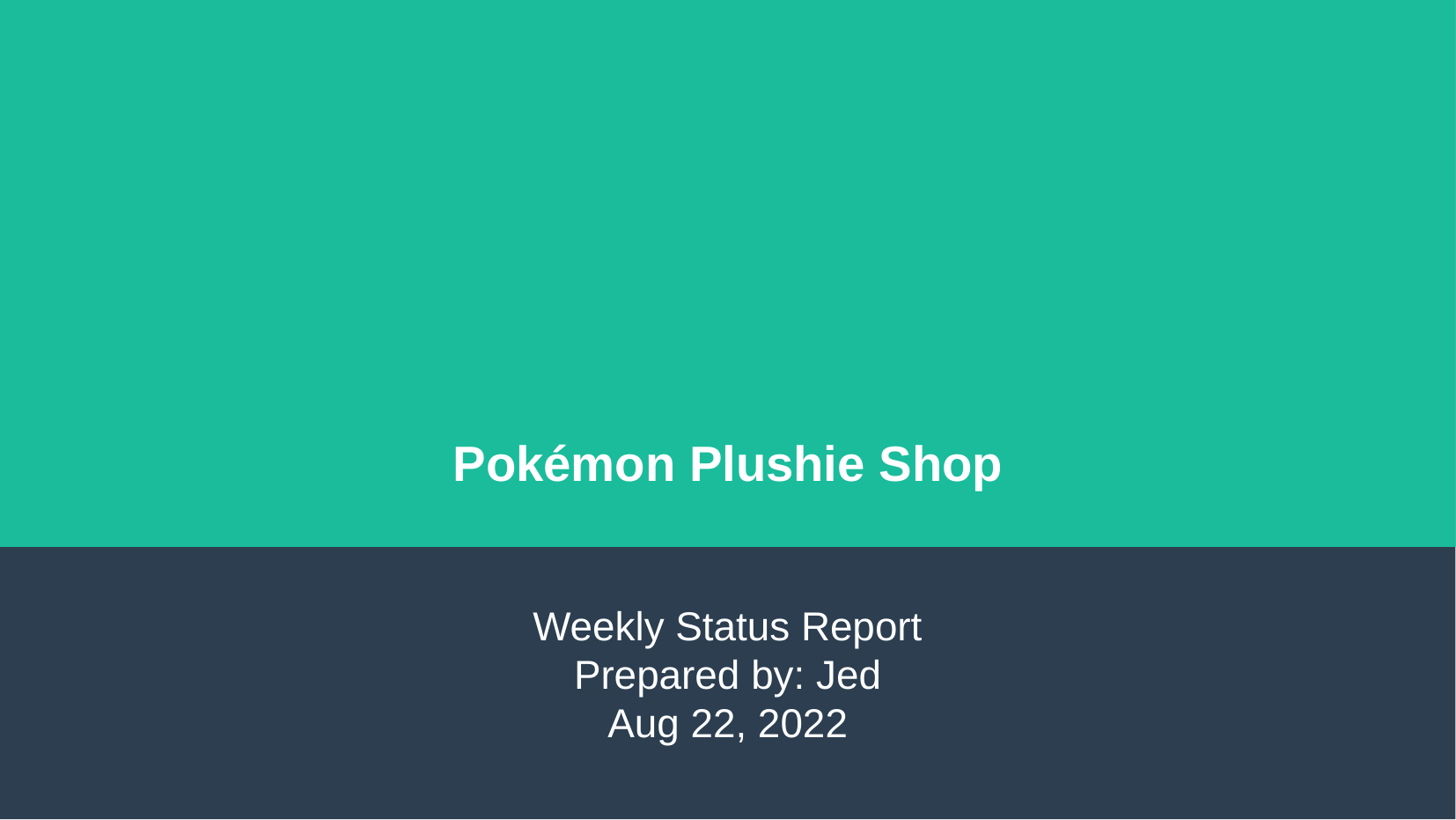

Pokémon Plushie Shop
Weekly Status Report
Prepared by: Jed
Aug 22, 2022